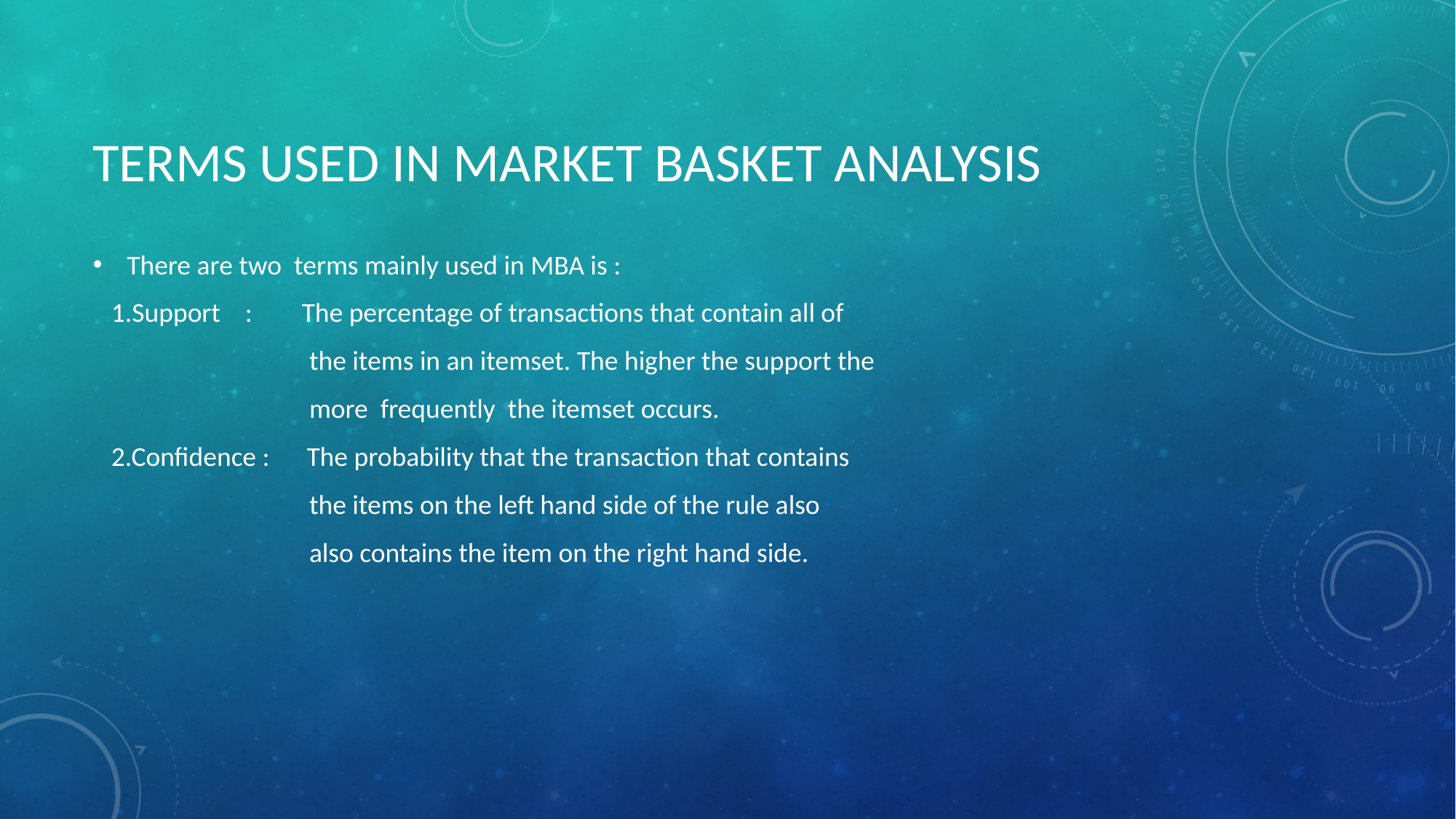

# Terms used in Market Basket Analysis
There are two  terms mainly used in MBA is :
   1.Support    :        The percentage of transactions that contain all of
                                   the items in an itemset. The higher the support the
                                   more  frequently  the itemset occurs.
   2.Confidence :      The probability that the transaction that contains
                                   the items on the left hand side of the rule also
                                   also contains the item on the right hand side.